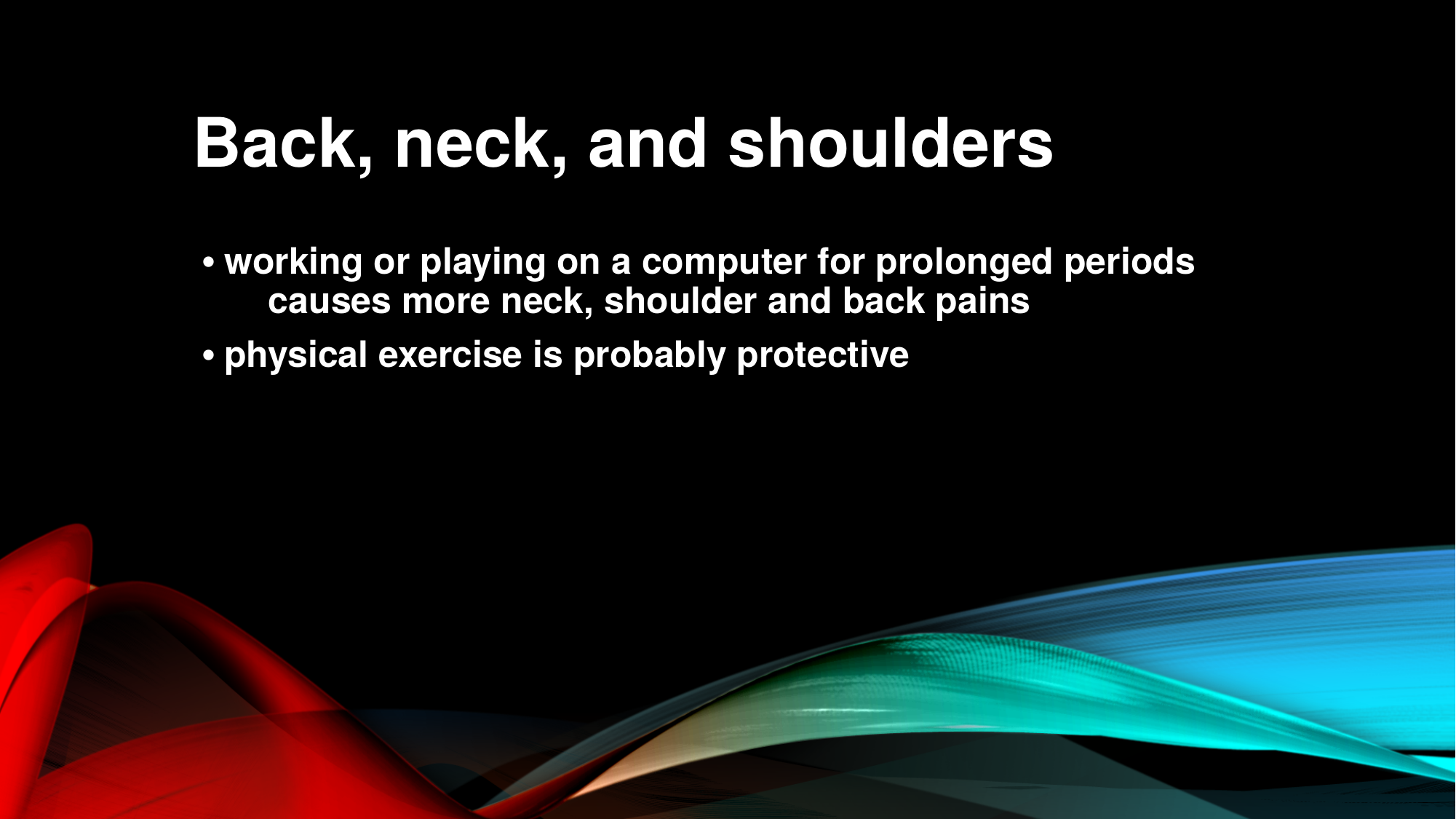

Back, neck, and shoulders

  • ﻿﻿working or playing on a computer for prolonged periods ㅤㅤcauses more neck, shoulder and back pains
 • ﻿﻿physical exercise is probably protective